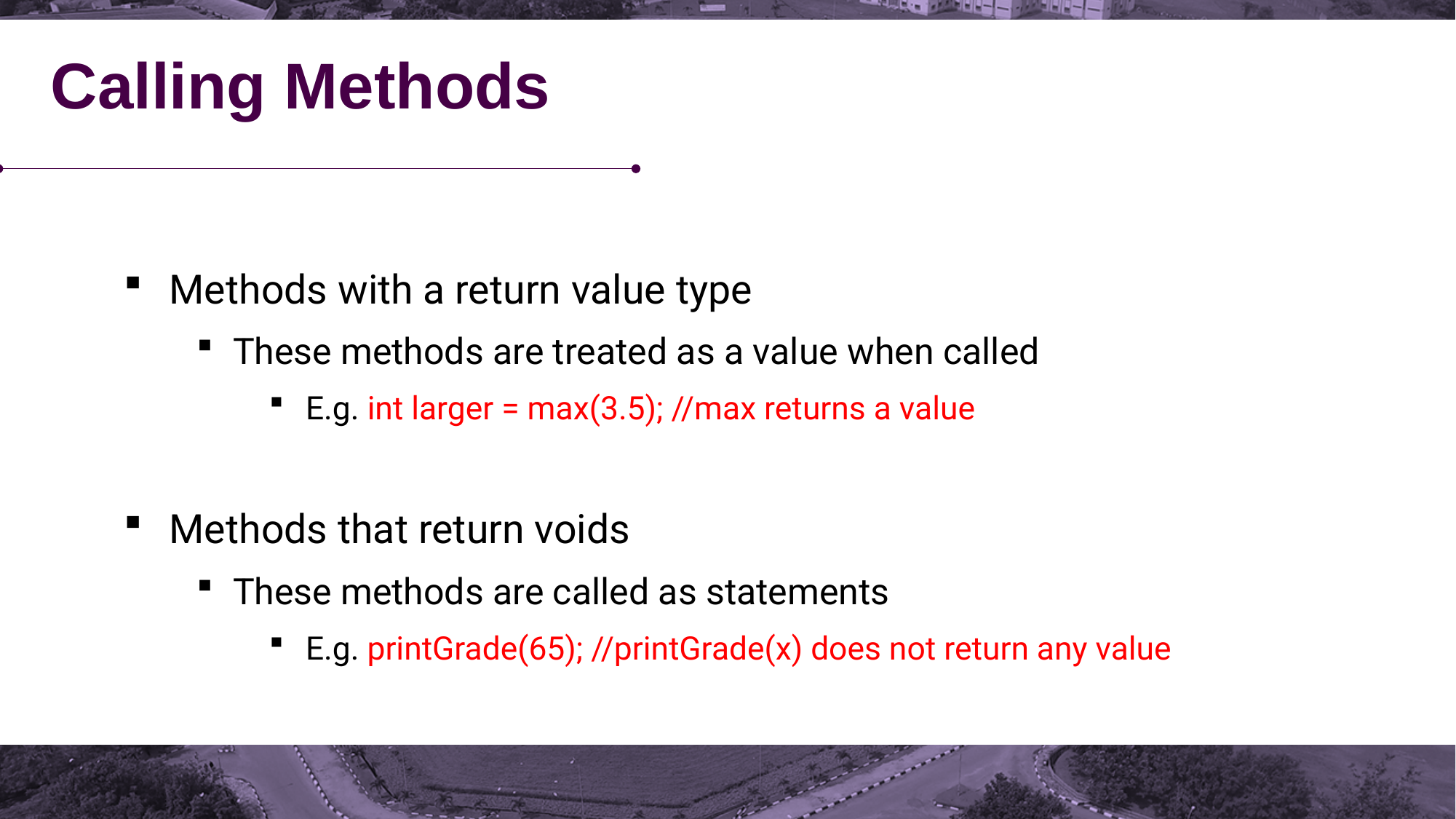

# Calling Methods
Methods with a return value type
These methods are treated as a value when called
E.g. int larger = max(3.5); //max returns a value

Methods that return voids
These methods are called as statements
E.g. printGrade(65); //printGrade(x) does not return any value